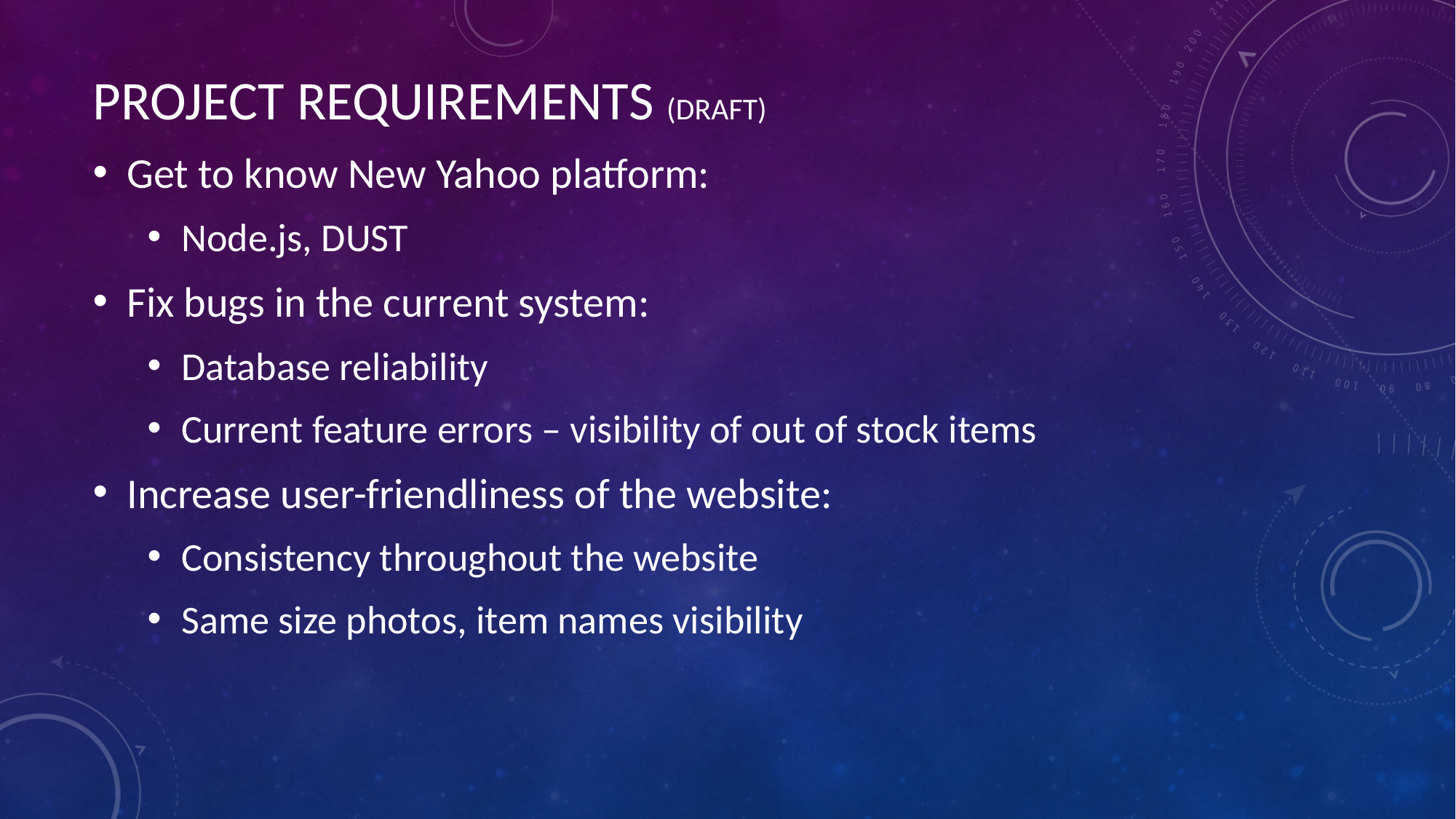

# Project Requirements (draft)
Get to know New Yahoo platform:
Node.js, DUST
Fix bugs in the current system:
Database reliability
Current feature errors – visibility of out of stock items
Increase user-friendliness of the website:
Consistency throughout the website
Same size photos, item names visibility